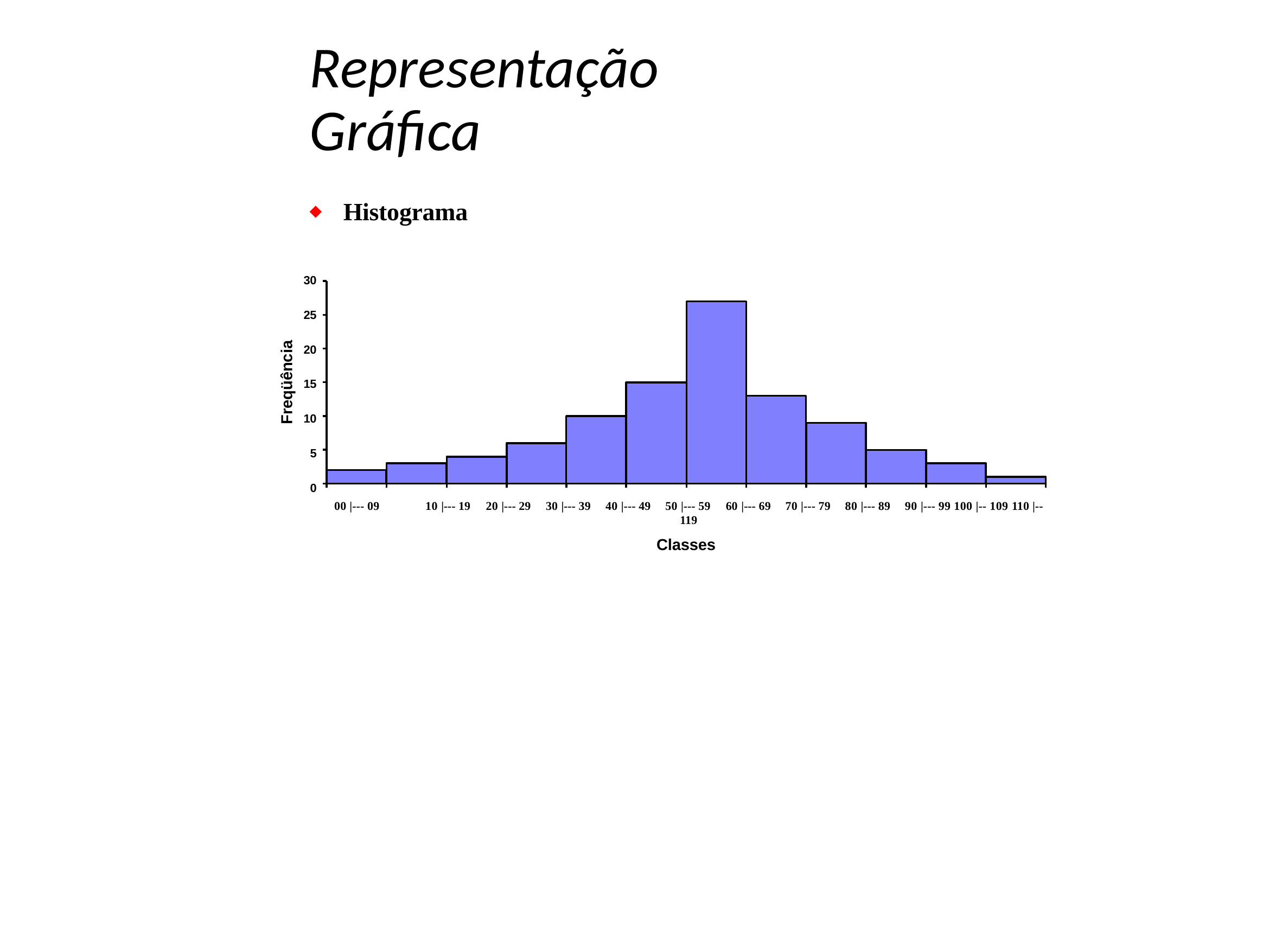

# Representação Gráfica
Histograma
30

25

20

15

10

5

0
00 |--- 09	10 |--- 19	20 |--- 29	30 |--- 39	40 |--- 49	50 |--- 59	60 |--- 69	70 |--- 79	80 |--- 89	90 |--- 99 100 |-- 109 110 |-- 119
Classes

Freqüência